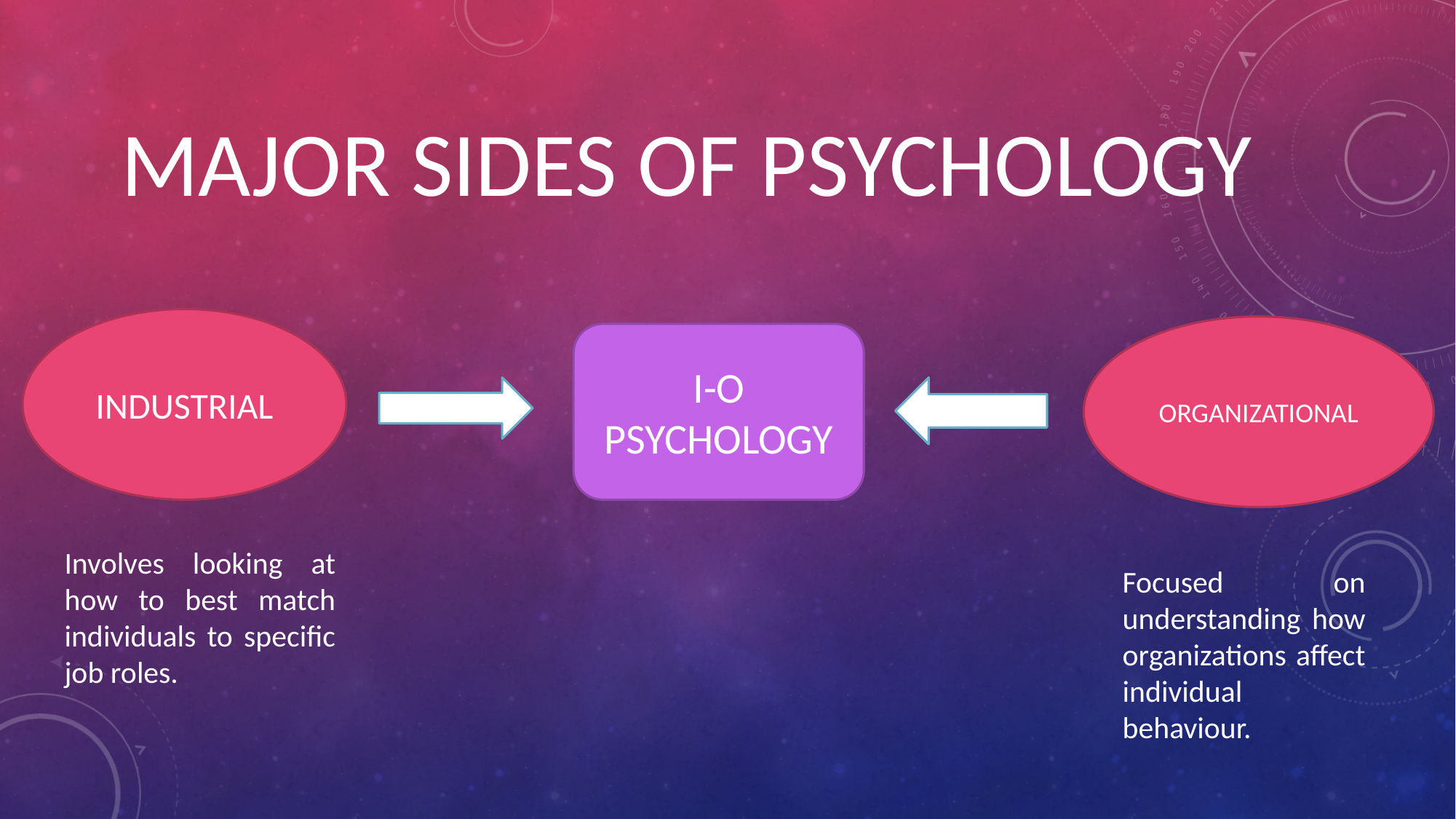

# MAJOR SIDES OF PSYCHOLOGY
INDUSTRIAL
ORGANIZATIONAL
I-O PSYCHOLOGY

Involves looking at how to best match individuals to specific job roles.
Focused on understanding how organizations affect individual behaviour.